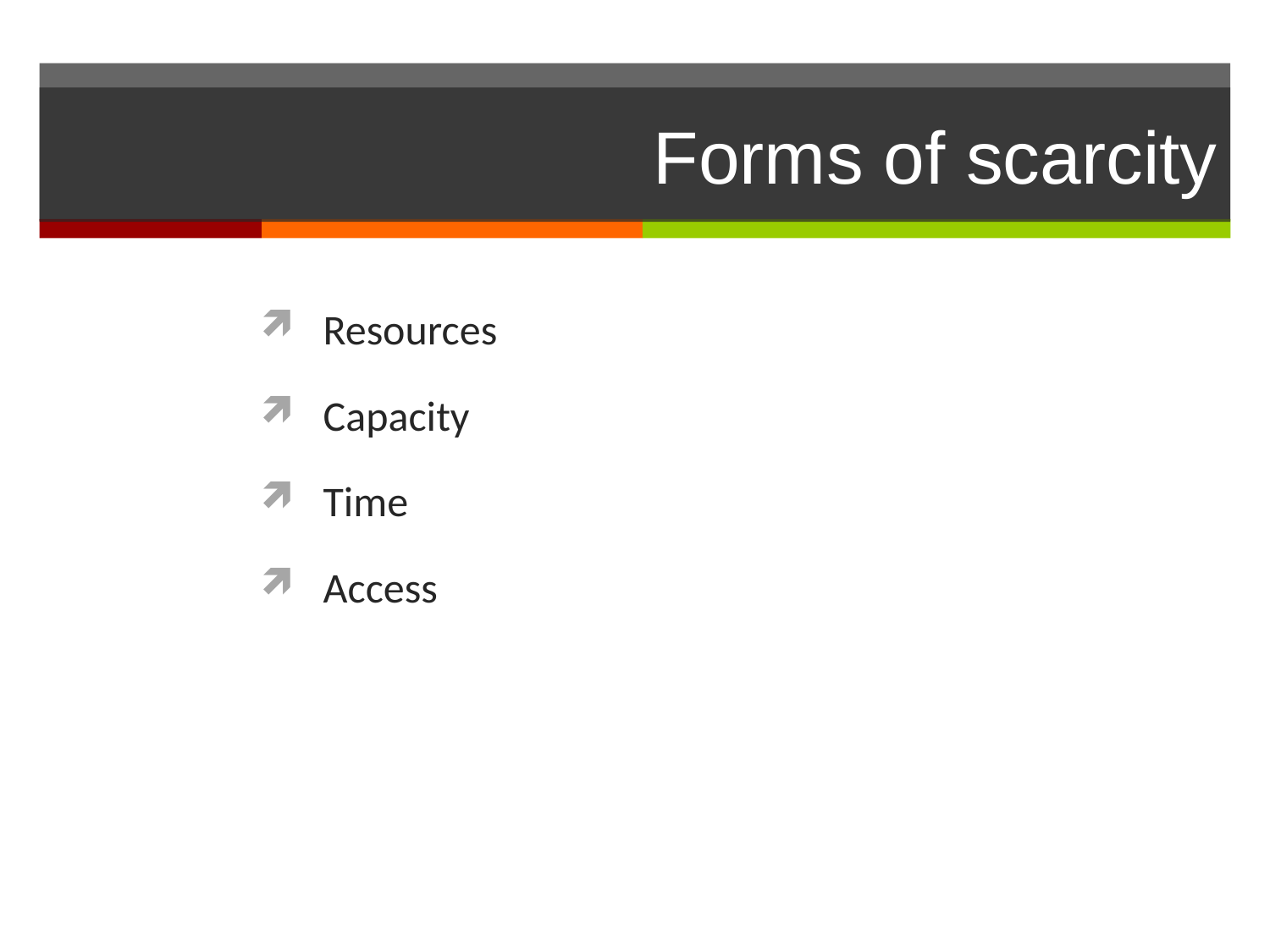

# Forms of scarcity
Resources
Capacity
Time
Access